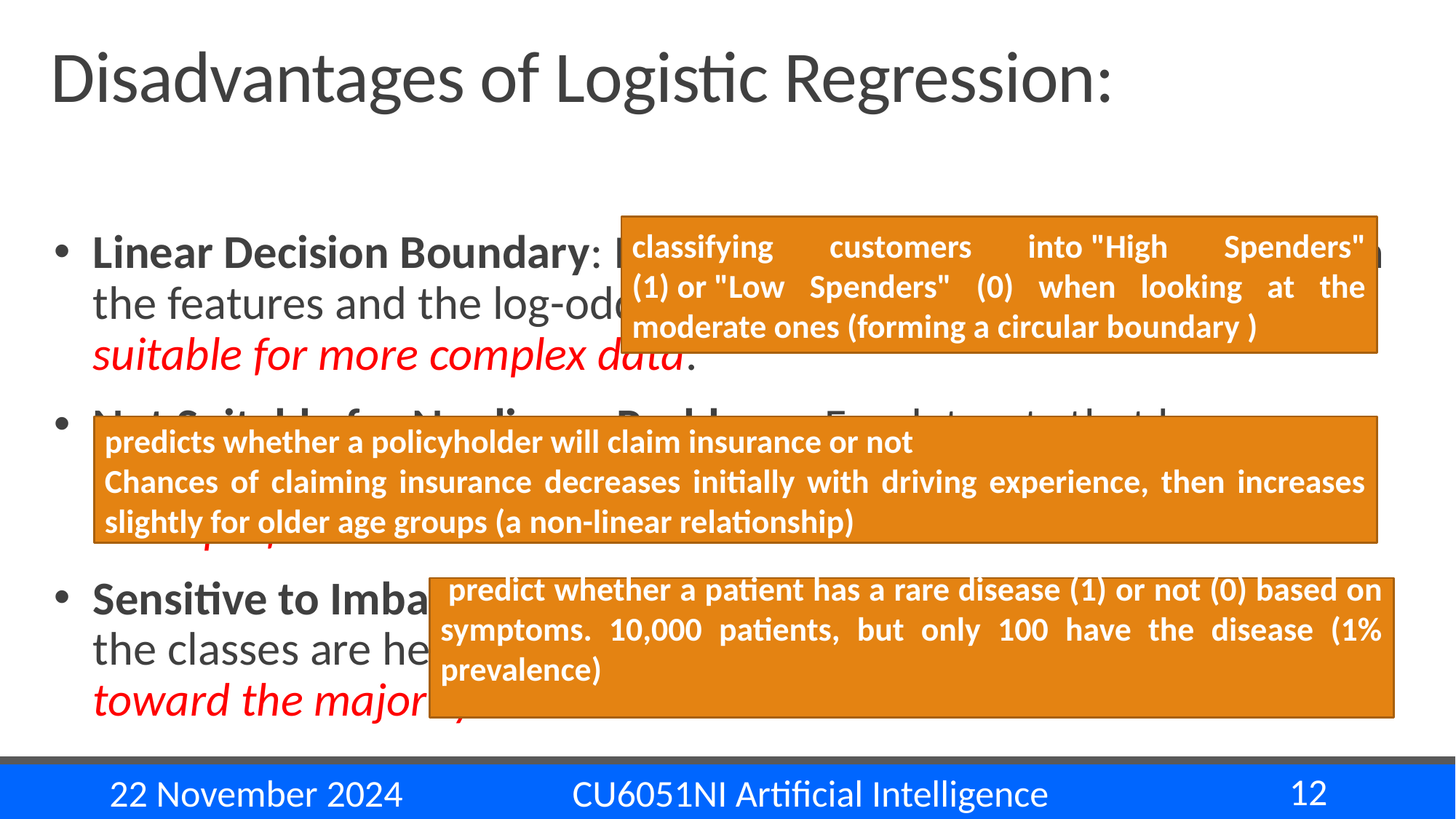

# Disadvantages of Logistic Regression:

Linear Decision Boundary: It assumes a linear relationship between the features and the log-odds of the target, which may not be suitable for more complex data.
Not Suitable for Nonlinear Problems: For datasets that have complex, non-linear decision boundaries, logistic regression may underperform.
Sensitive to Imbalanced Data: Logistic regression can struggle when the classes are heavily imbalanced, leading to biased predictions toward the majority class.

classifying customers into "High Spenders" (1) or "Low Spenders" (0) when looking at the moderate ones (forming a circular boundary )
predicts whether a policyholder will claim insurance or not
Chances of claiming insurance decreases initially with driving experience, then increases slightly for older age groups (a non-linear relationship)
 predict whether a patient has a rare disease (1) or not (0) based on symptoms. 10,000 patients, but only 100 have the disease (1% prevalence)

12
CU6051NI Artificial Intelligence
22 November 2024